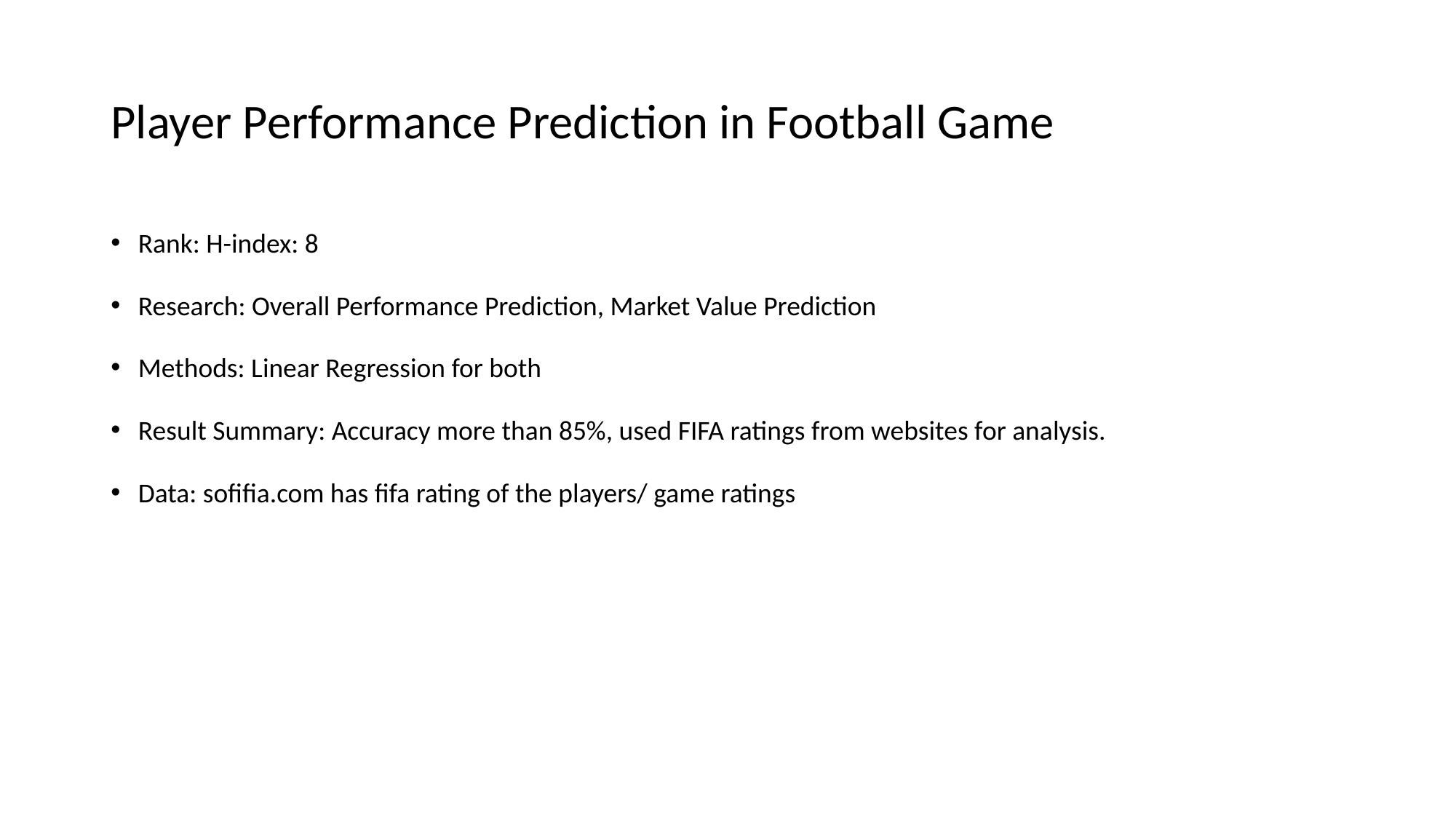

# Player Performance Prediction in Football Game
Rank: H-index: 8
Research: Overall Performance Prediction, Market Value Prediction
Methods: Linear Regression for both
Result Summary: Accuracy more than 85%, used FIFA ratings from websites for analysis.
Data: sofifia.com has fifa rating of the players/ game ratings